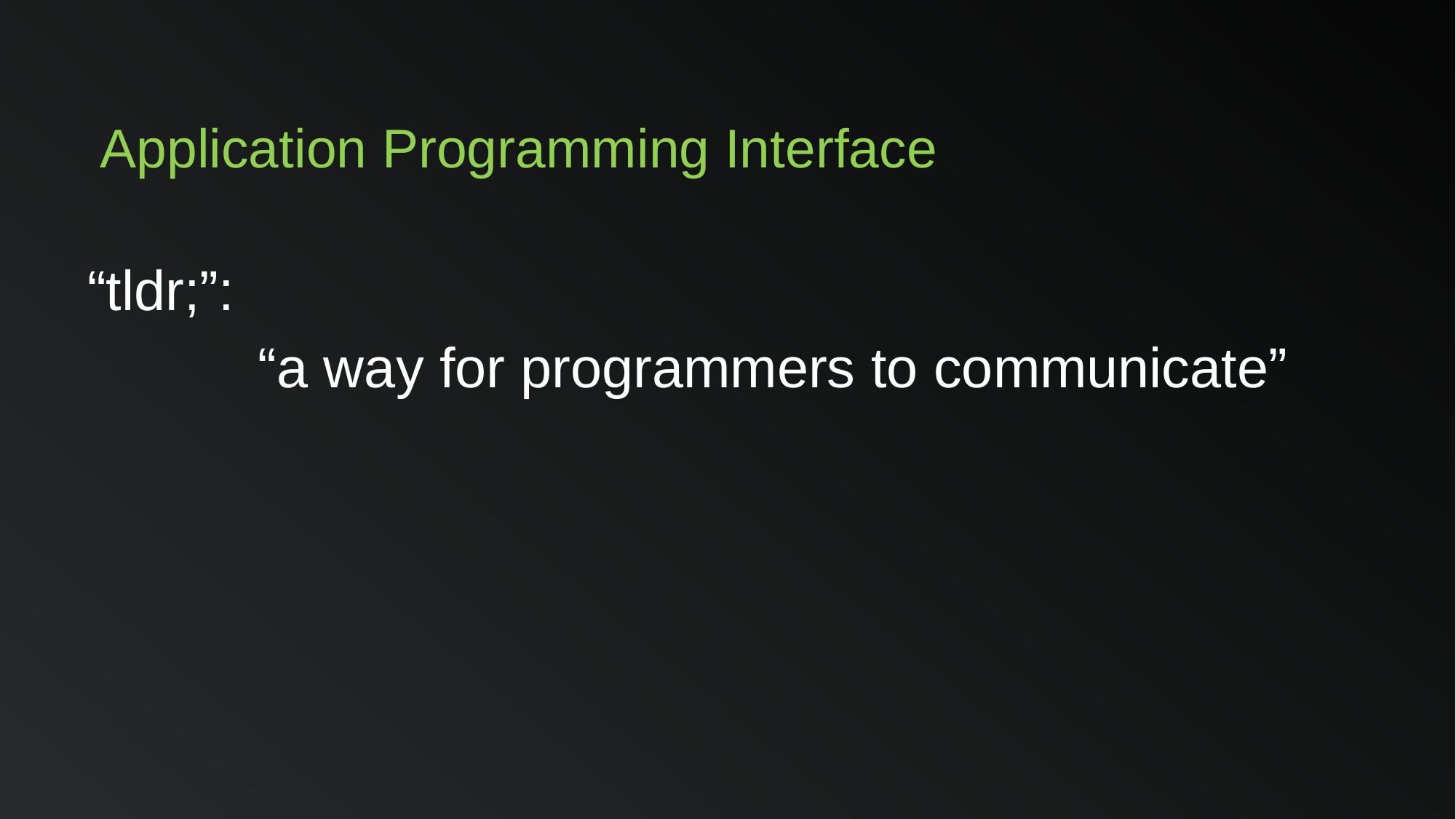

Application Programming Interface

“tldr;”:
“a way for programmers to communicate”